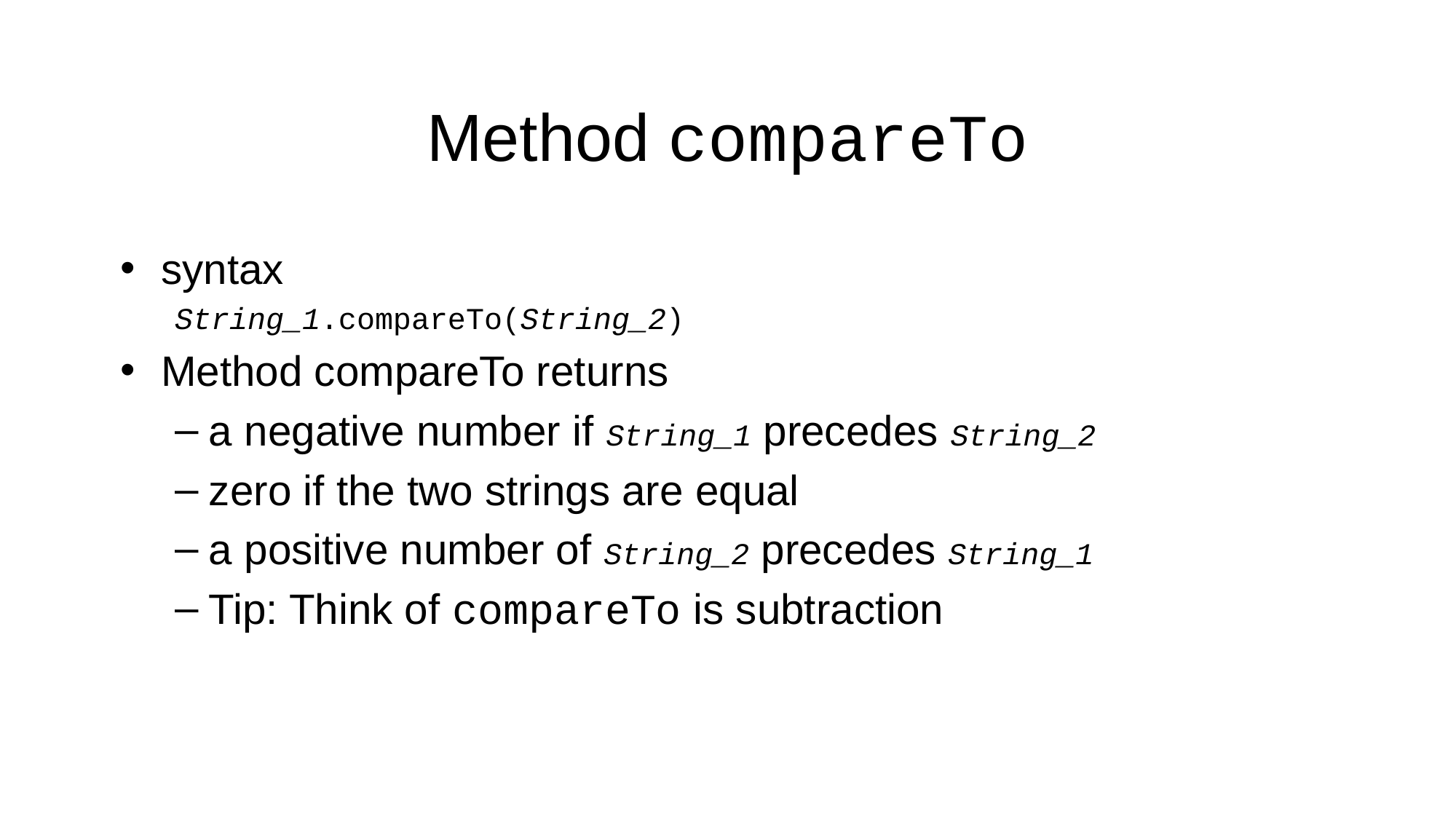

# Method compareTo
syntax
String_1.compareTo(String_2)
Method compareTo returns
a negative number if String_1 precedes String_2
zero if the two strings are equal
a positive number of String_2 precedes String_1
Tip: Think of compareTo is subtraction